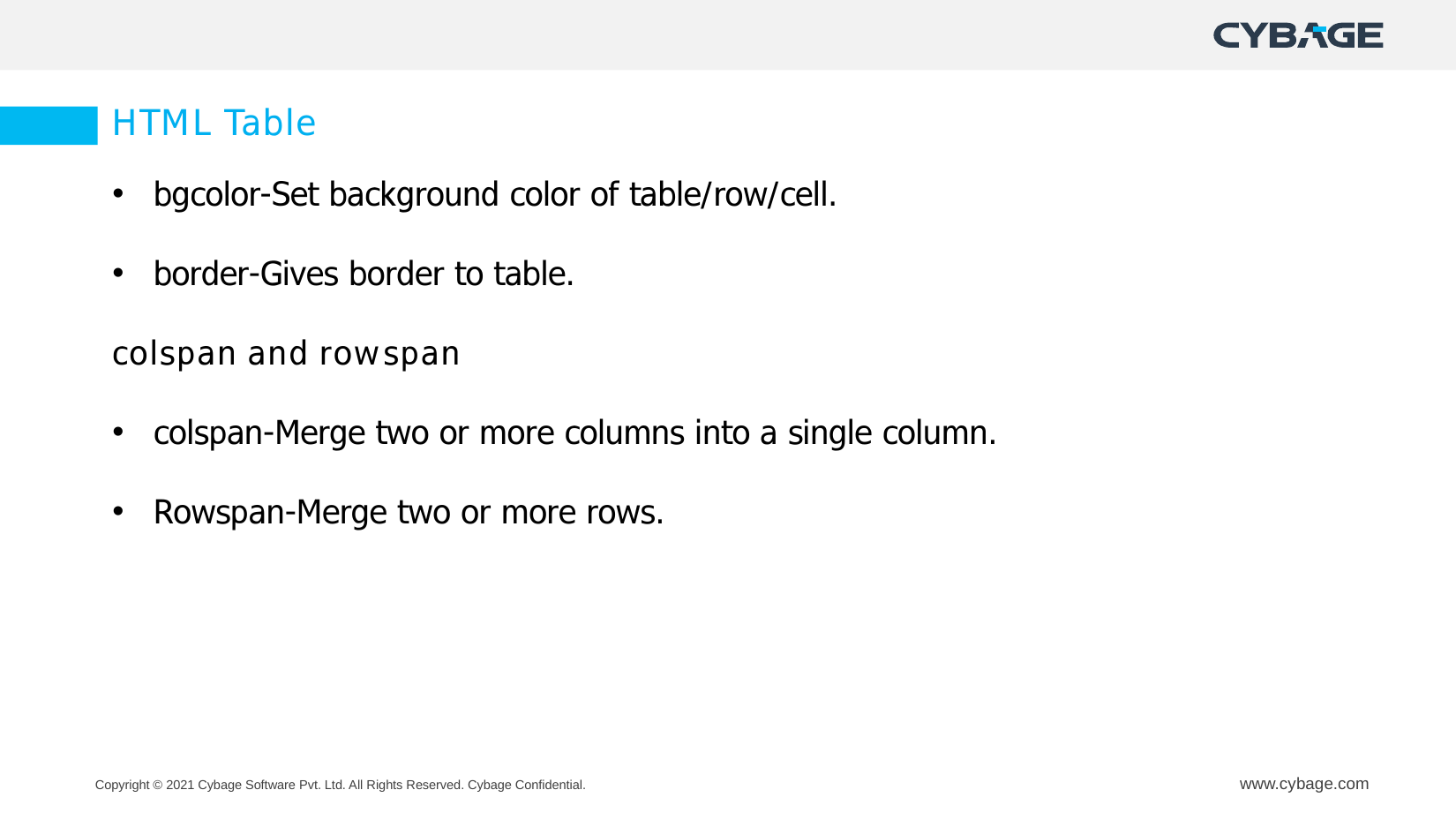

HTML Table

bgcolor-Set background color of table/row/cell.

border-Gives border to table.

colspan and rowspan

colspan-Merge two or more columns into a single column.

Rowspan-Merge two or more rows.